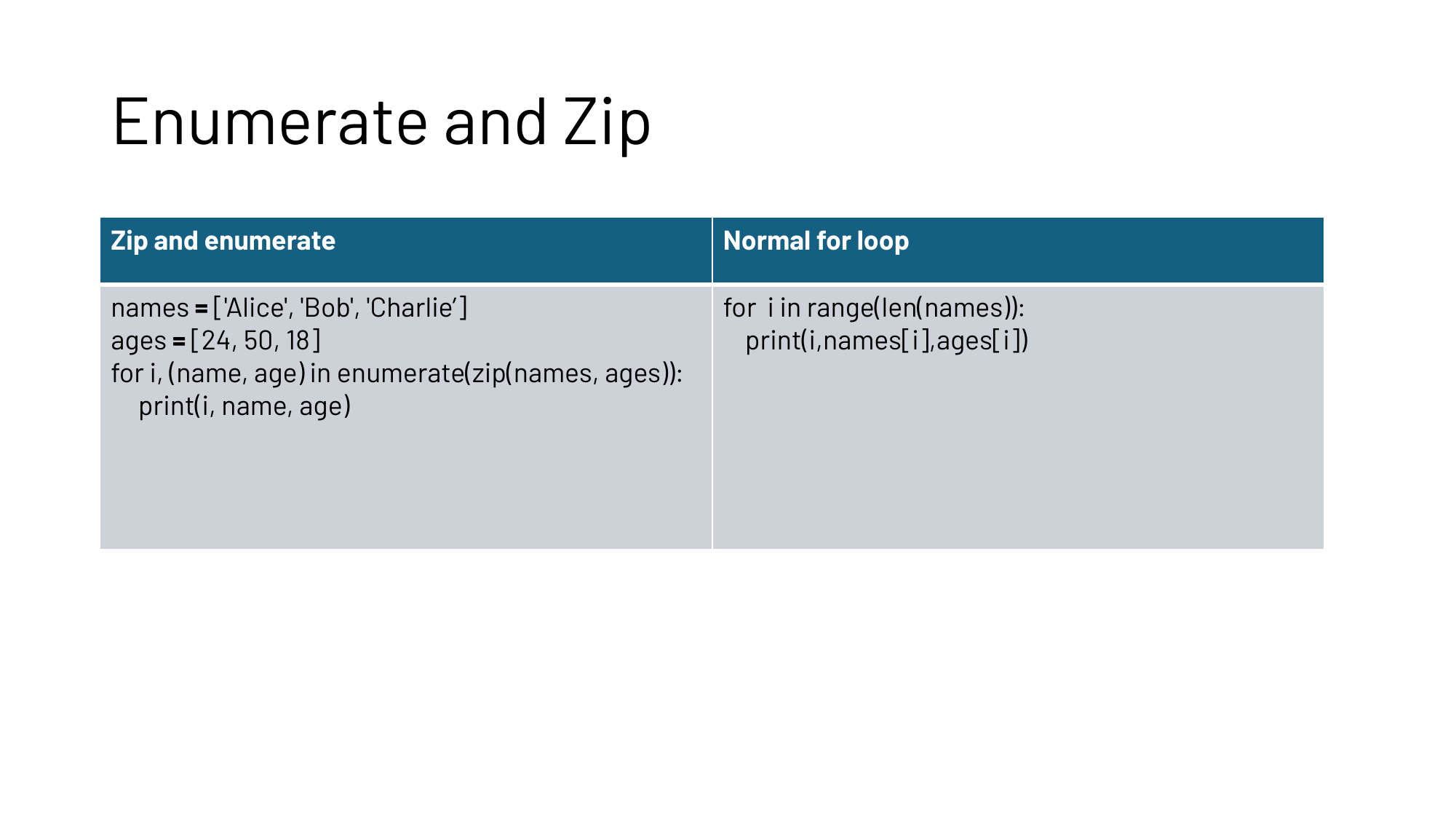

# Enumerate and Zip
| Zip and enumerate | Normal for loop |
| --- | --- |
| names = ['Alice', 'Bob', 'Charlie’] ages = [24, 50, 18] for i, (name, age) in enumerate(zip(names, ages)): print(i, name, age) | for i in range(len(names)): print(i,names[i],ages[i]) |